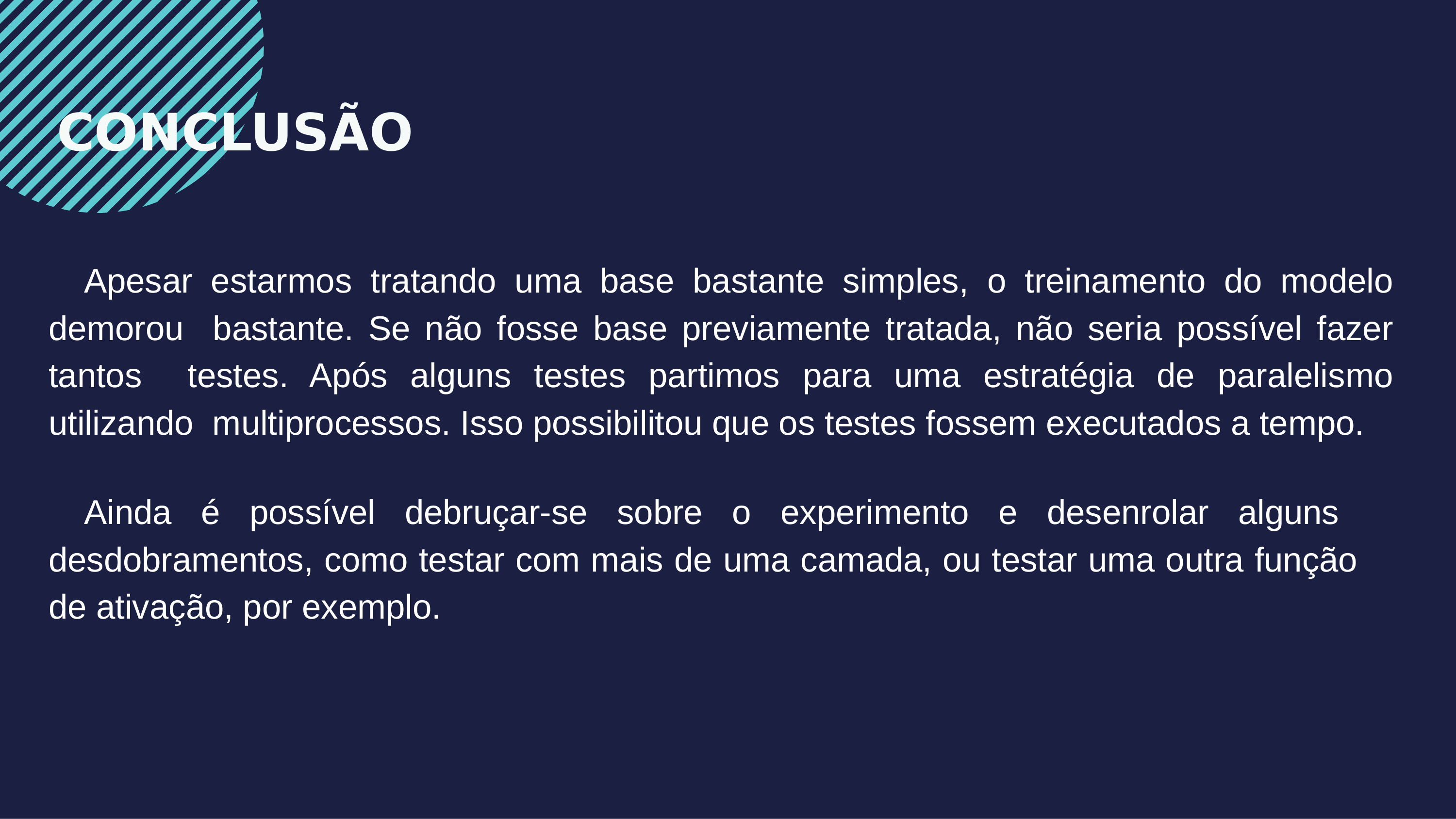

# CONCLUSÃO
Apesar estarmos tratando uma base bastante simples, o treinamento do modelo demorou  bastante. Se não fosse base previamente tratada, não seria possível fazer tantos  testes. Após alguns testes partimos para uma estratégia de paralelismo utilizando  multiprocessos. Isso possibilitou que os testes fossem executados a tempo.

Ainda é possível debruçar-se sobre o experimento e desenrolar alguns  desdobramentos, como testar com mais de uma camada, ou testar uma outra função  de ativação, por exemplo.